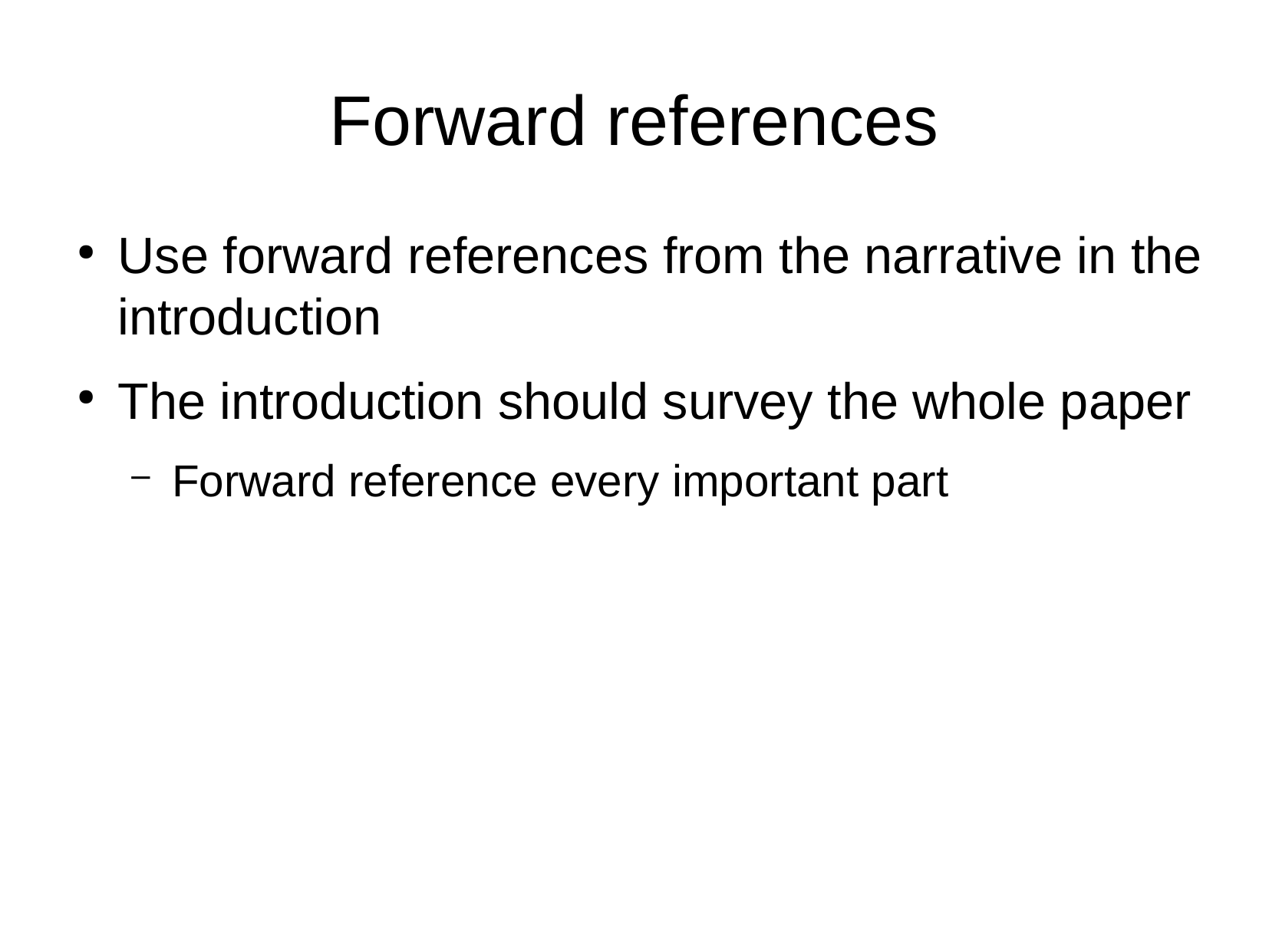

Forward references
Use forward references from the narrative in the introduction
The introduction should survey the whole paper
Forward reference every important part